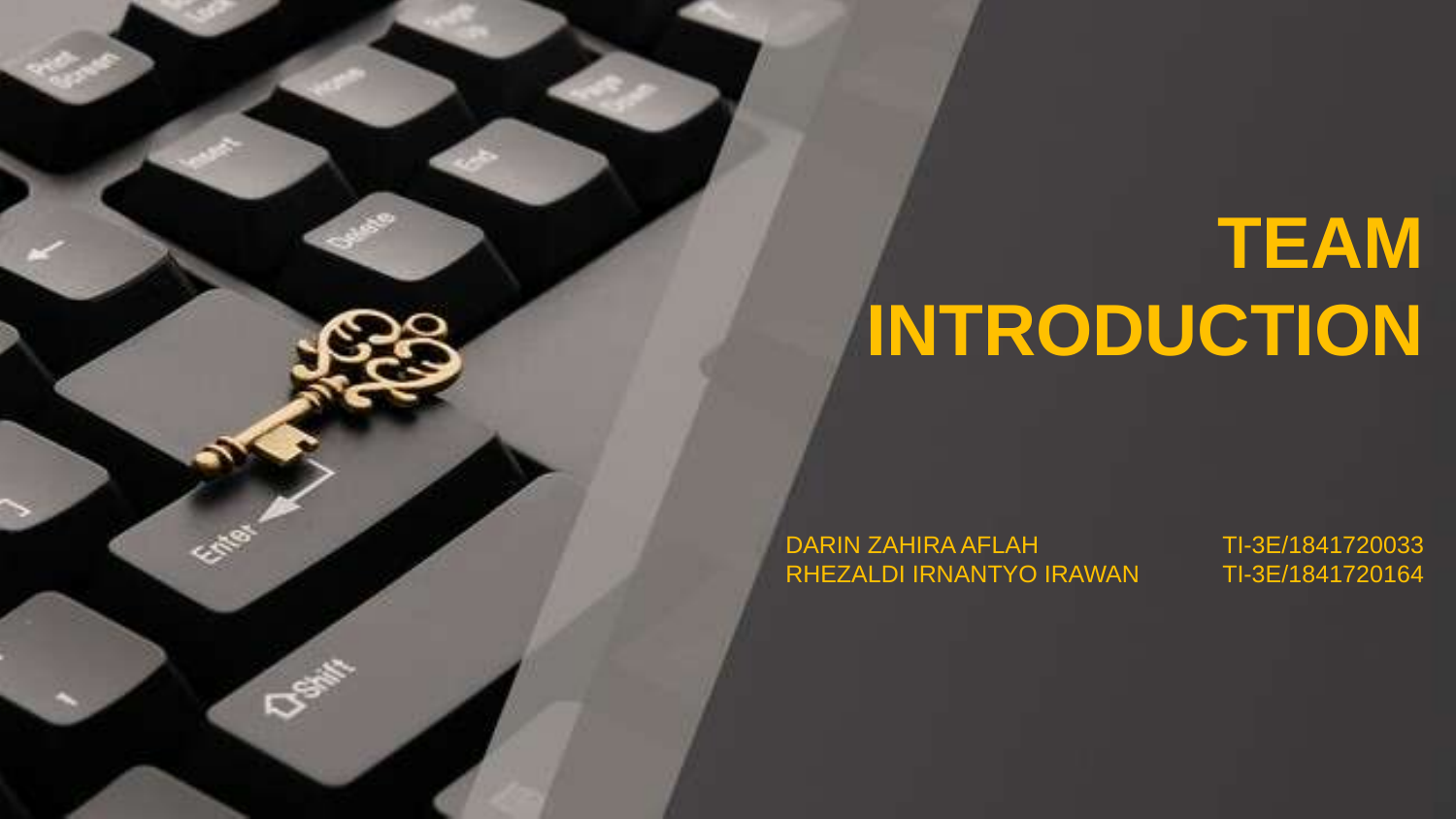

TEAM INTRODUCTION
DARIN ZAHIRA AFLAH		TI-3E/1841720033
RHEZALDI IRNANTYO IRAWAN	TI-3E/1841720164